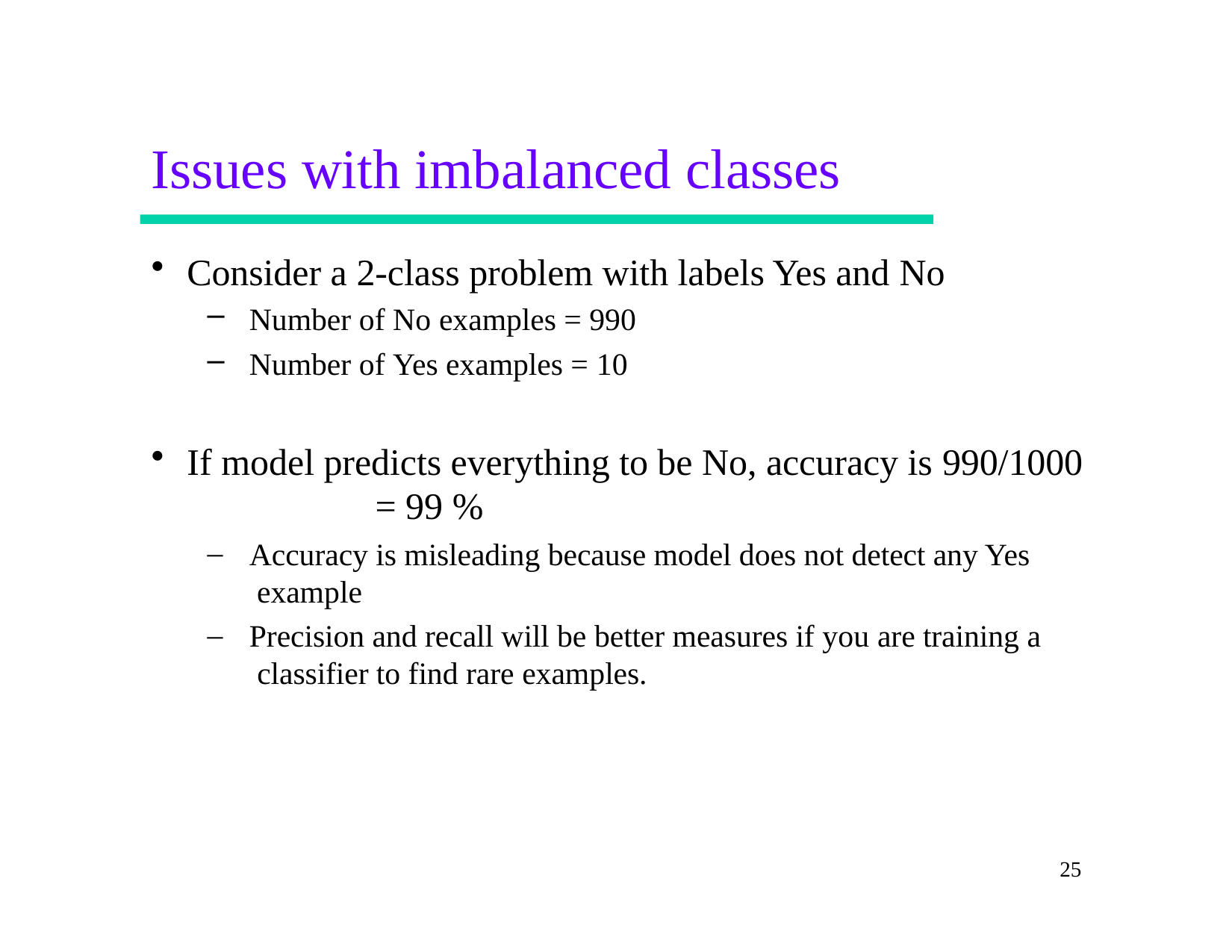

# Issues with imbalanced classes
Consider a 2-class problem with labels Yes and No
Number of No examples = 990
Number of Yes examples = 10

If model predicts everything to be No, accuracy is 990/1000
= 99 %
Accuracy is misleading because model does not detect any Yes  example
Precision and recall will be better measures if you are training a  classifier to find rare examples.
25